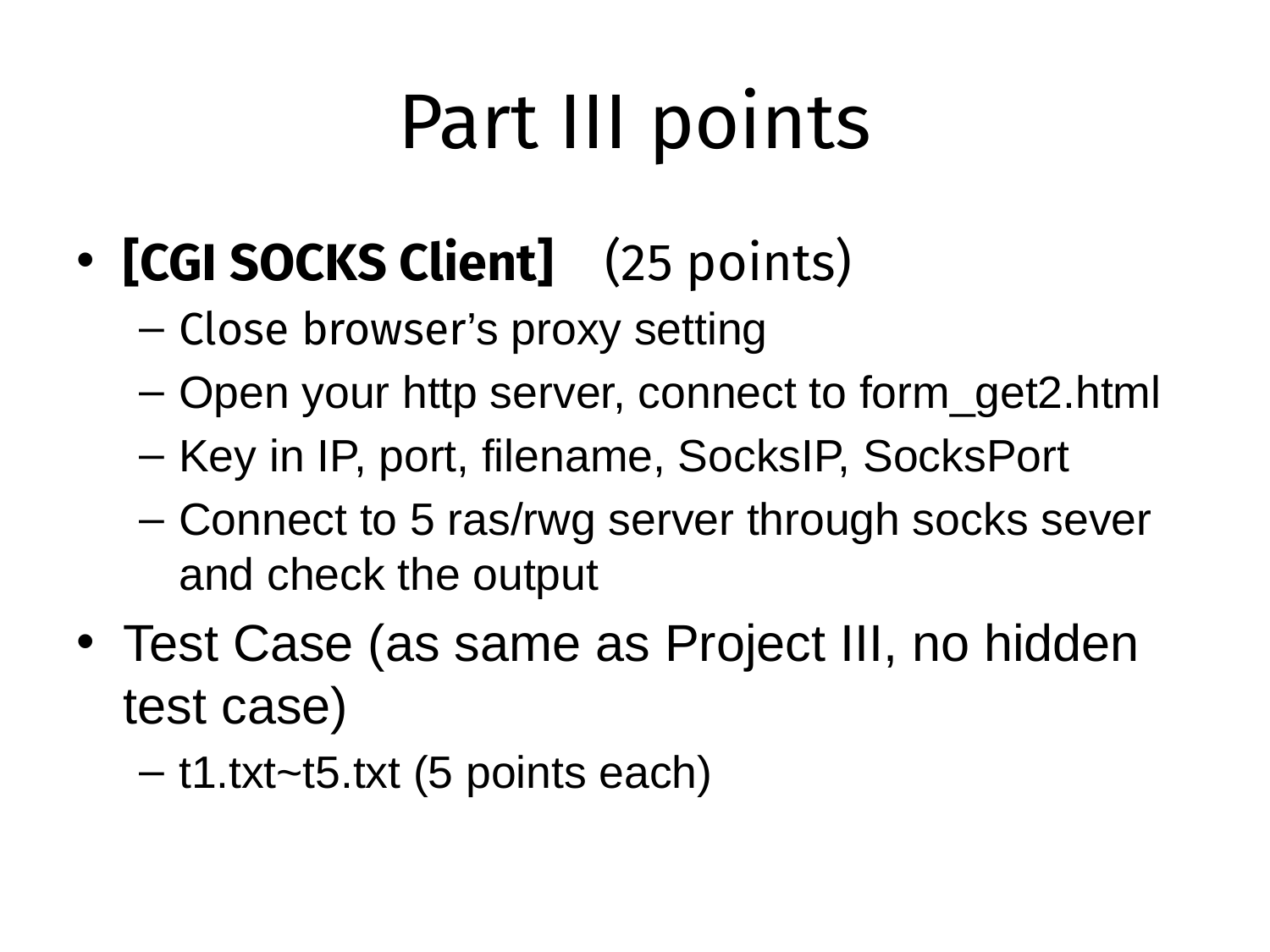

# Part III points
[CGI SOCKS Client]	 (25 points)
Close browser’s proxy setting
Open your http server, connect to form_get2.html
Key in IP, port, filename, SocksIP, SocksPort
Connect to 5 ras/rwg server through socks sever and check the output
Test Case (as same as Project III, no hidden test case)
t1.txt~t5.txt (5 points each)